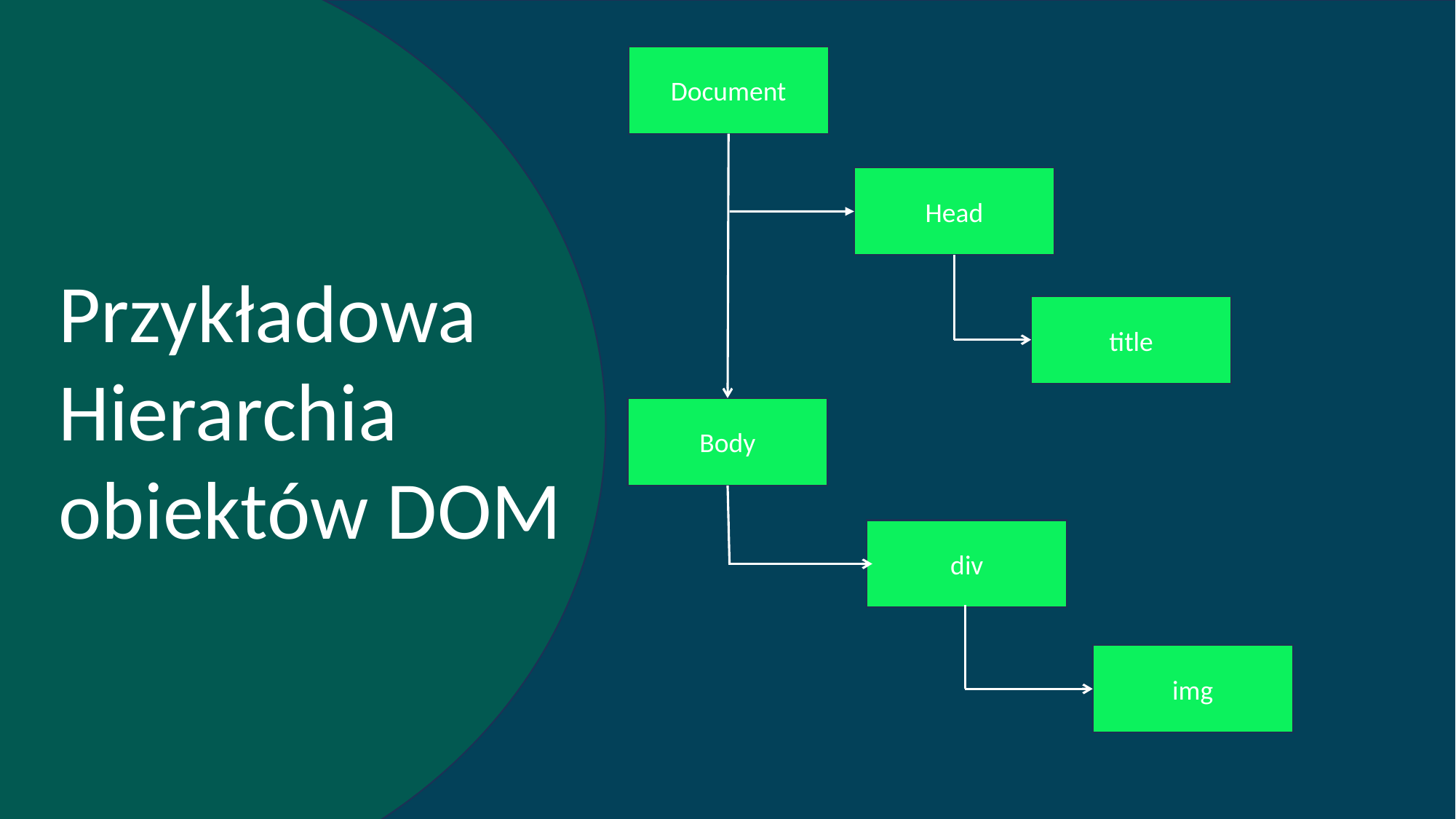

Document
Head
Przykładowa
Hierarchia obiektów DOM
title
Body
div
img